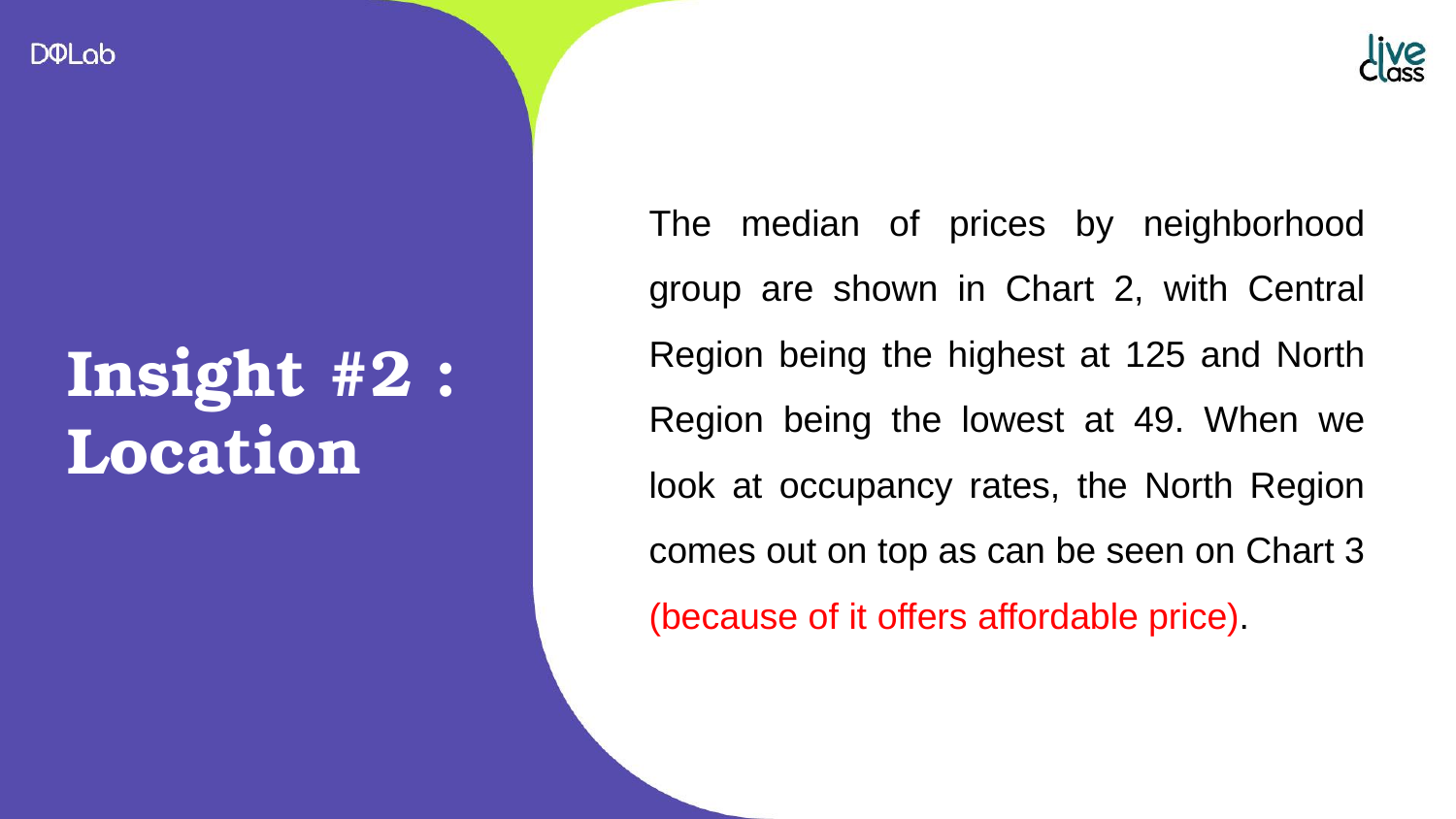

The median of prices by neighborhood group are shown in Chart 2, with Central Region being the highest at 125 and North Region being the lowest at 49. When we look at occupancy rates, the North Region comes out on top as can be seen on Chart 3 (because of it offers affordable price).
# Insight #2 : Location